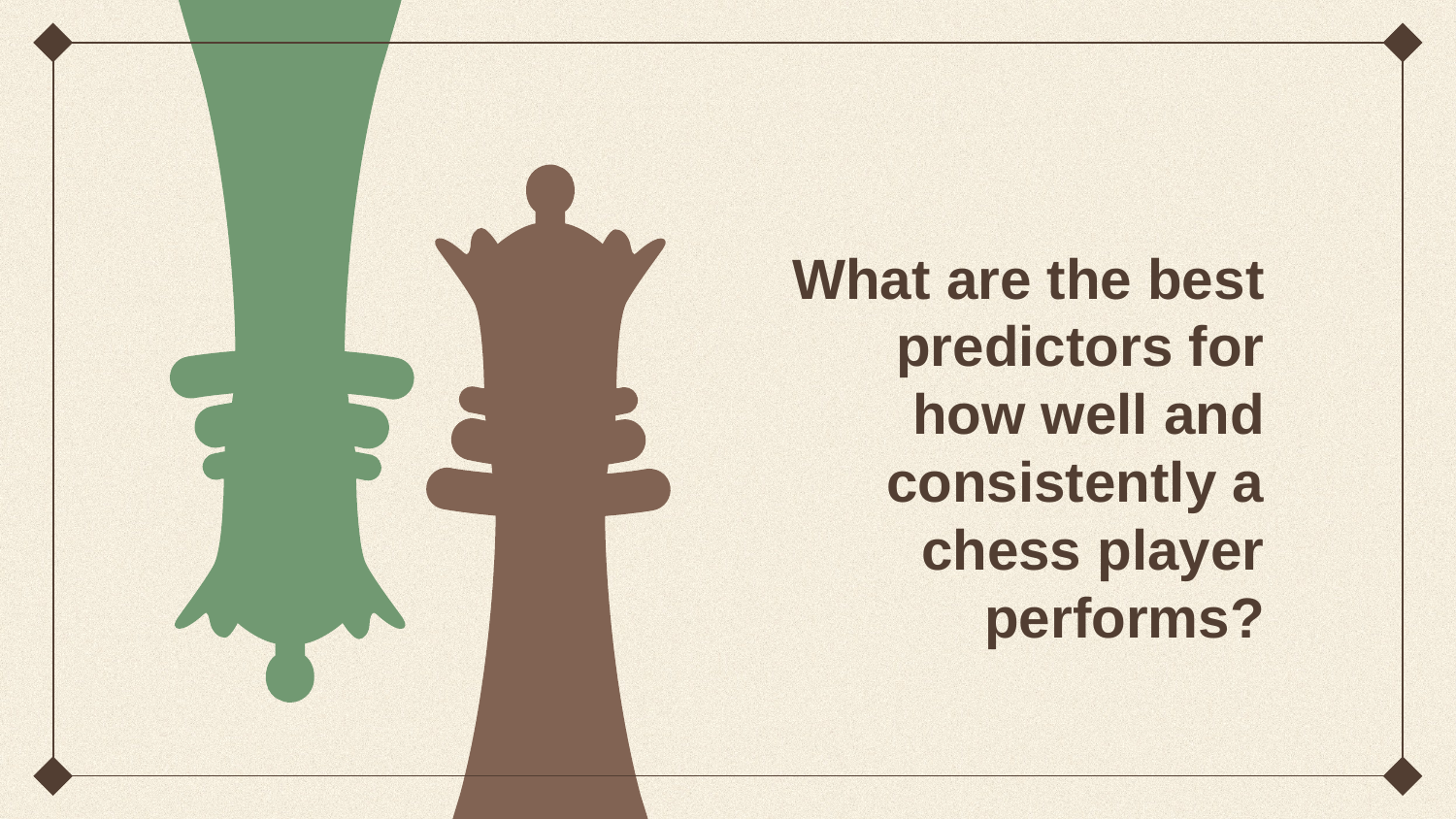

# What are the best predictors for how well and consistently a chess player performs?